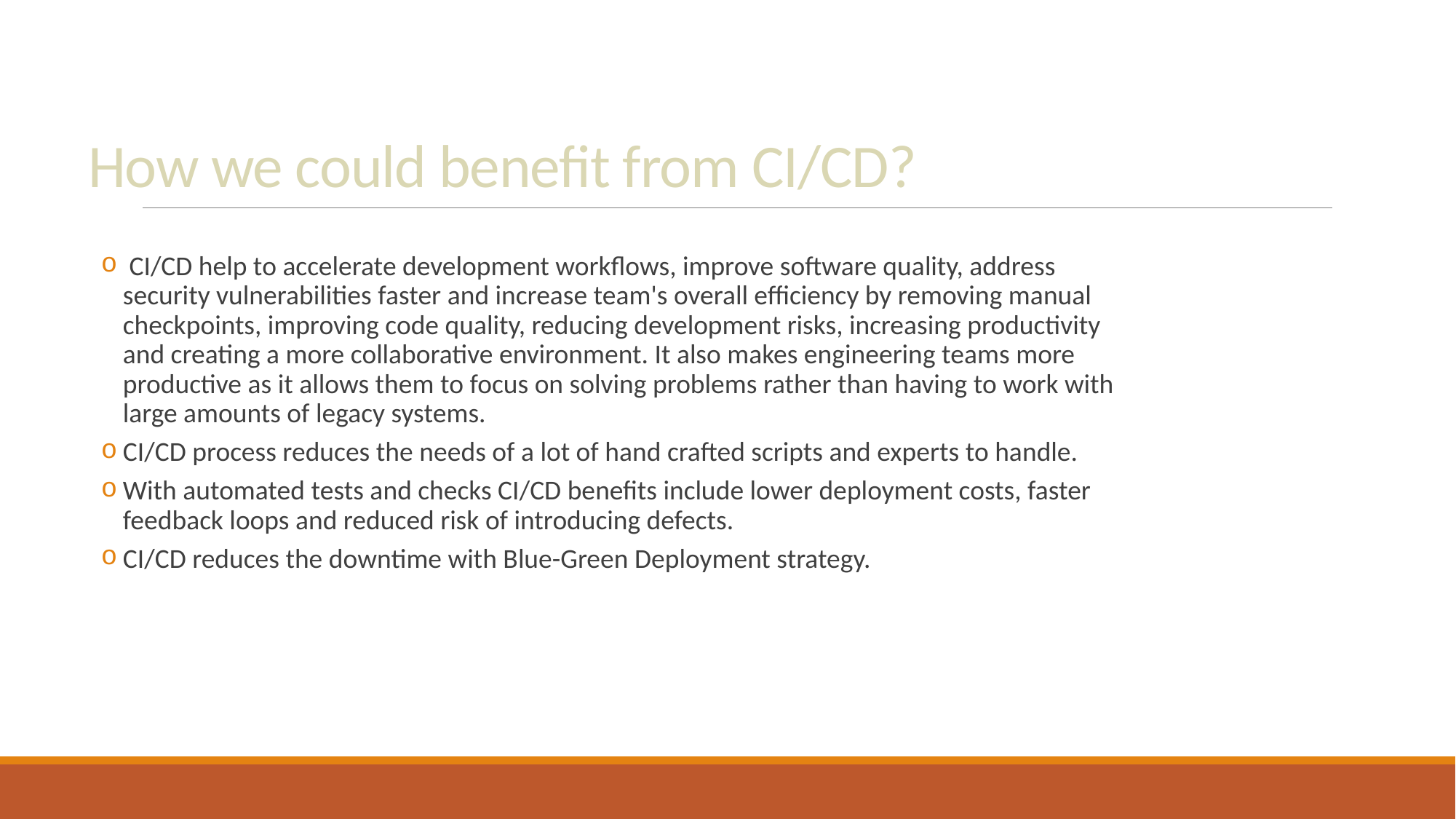

# How we could benefit from CI/CD?
 CI/CD help to accelerate development workflows, improve software quality, address security vulnerabilities faster and increase team's overall efficiency by removing manual checkpoints, improving code quality, reducing development risks, increasing productivity and creating a more collaborative environment. It also makes engineering teams more productive as it allows them to focus on solving problems rather than having to work with large amounts of legacy systems.
CI/CD process reduces the needs of a lot of hand crafted scripts and experts to handle.
With automated tests and checks CI/CD benefits include lower deployment costs, faster feedback loops and reduced risk of introducing defects.
CI/CD reduces the downtime with Blue-Green Deployment strategy.